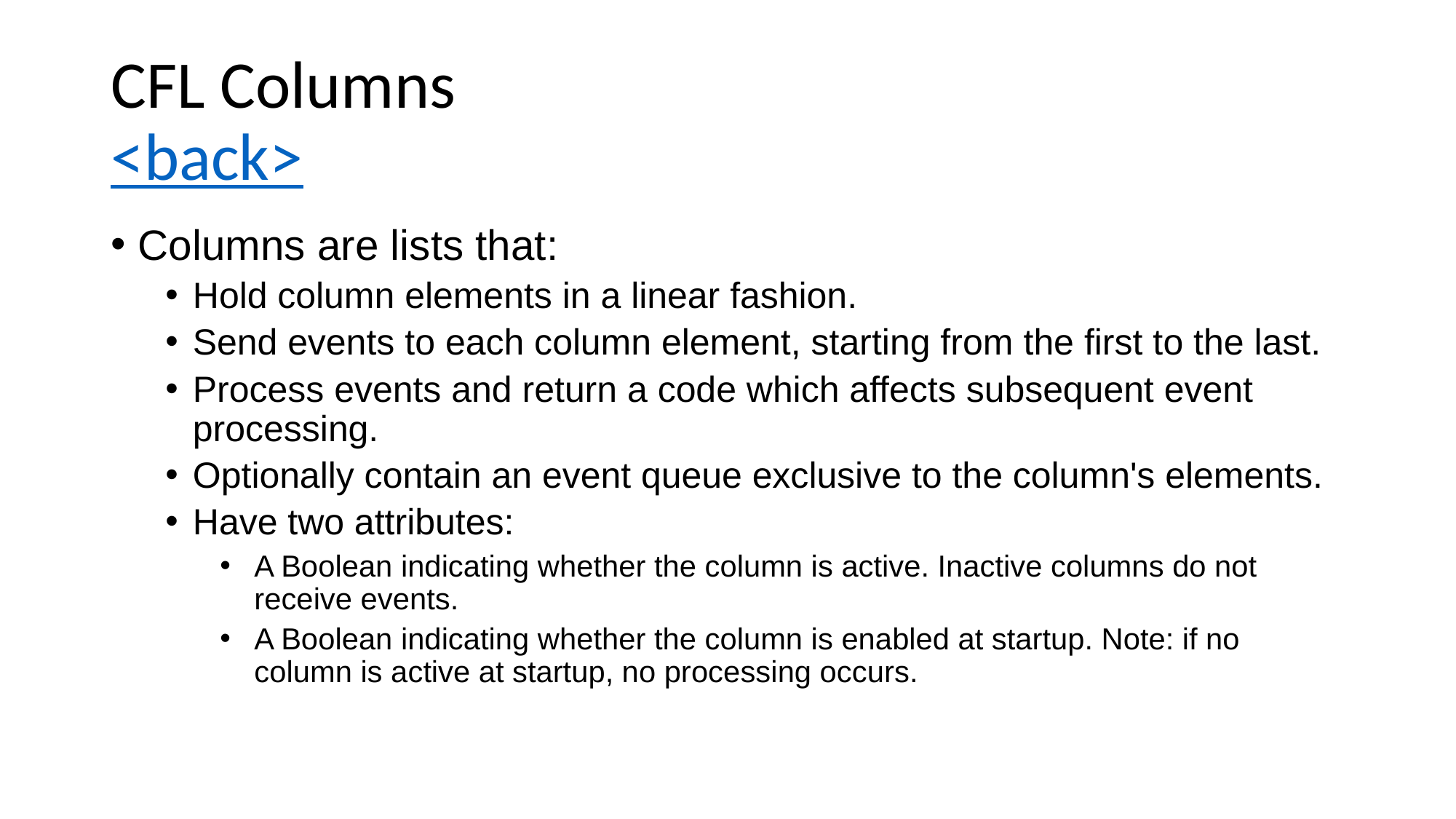

# CFL Columns <back>
Columns are lists that:
Hold column elements in a linear fashion.
Send events to each column element, starting from the first to the last.
Process events and return a code which affects subsequent event processing.
Optionally contain an event queue exclusive to the column's elements.
Have two attributes:
A Boolean indicating whether the column is active. Inactive columns do not receive events.
A Boolean indicating whether the column is enabled at startup. Note: if no column is active at startup, no processing occurs.